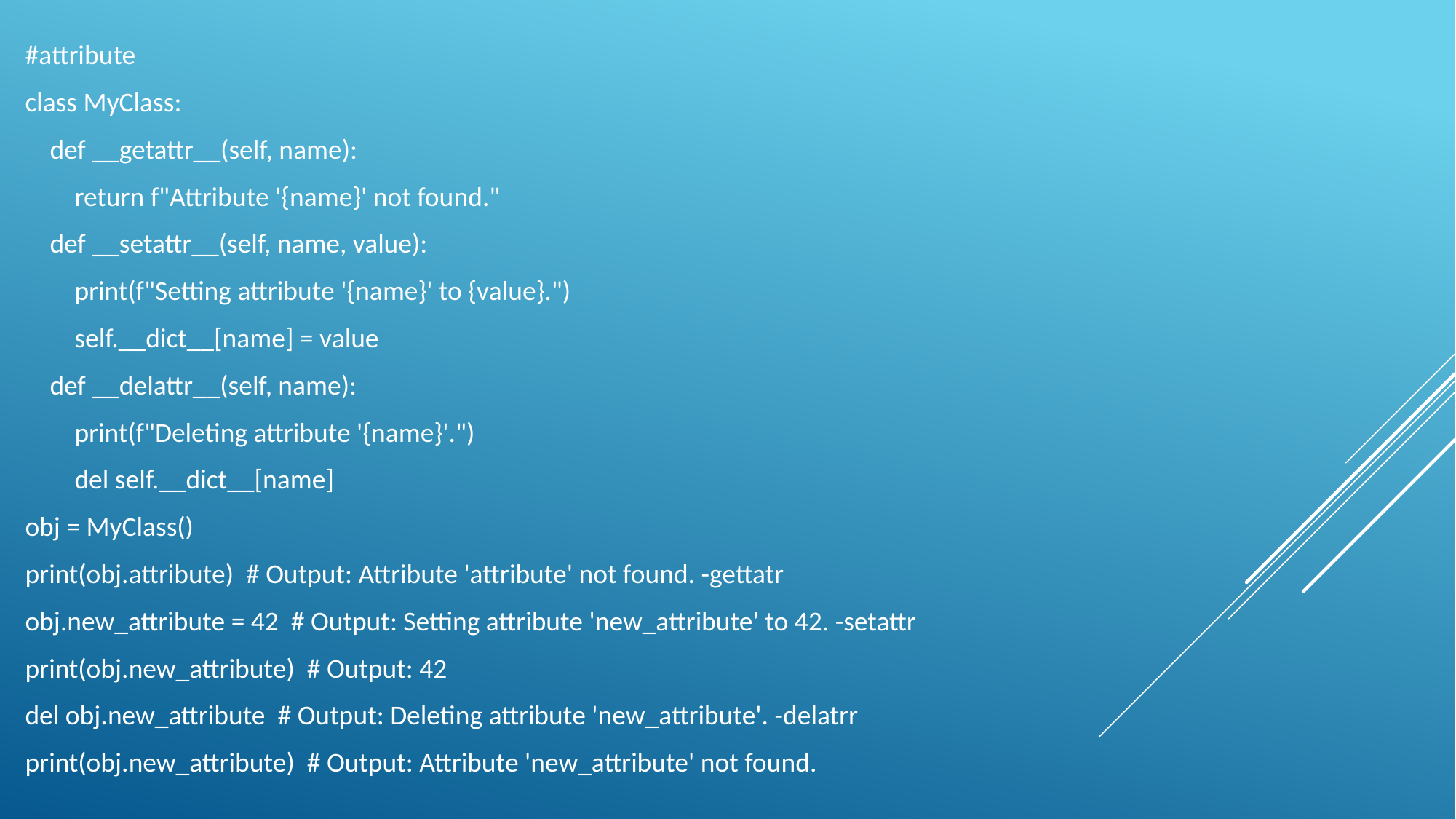

#attribute
class MyClass:
    def __getattr__(self, name):
        return f"Attribute '{name}' not found."
    def __setattr__(self, name, value):
        print(f"Setting attribute '{name}' to {value}.")
        self.__dict__[name] = value
    def __delattr__(self, name):
        print(f"Deleting attribute '{name}'.")
        del self.__dict__[name]
obj = MyClass()
print(obj.attribute)  # Output: Attribute 'attribute' not found. -gettatr
obj.new_attribute = 42  # Output: Setting attribute 'new_attribute' to 42. -setattr
print(obj.new_attribute)  # Output: 42
del obj.new_attribute  # Output: Deleting attribute 'new_attribute'. -delatrr
print(obj.new_attribute)  # Output: Attribute 'new_attribute' not found.